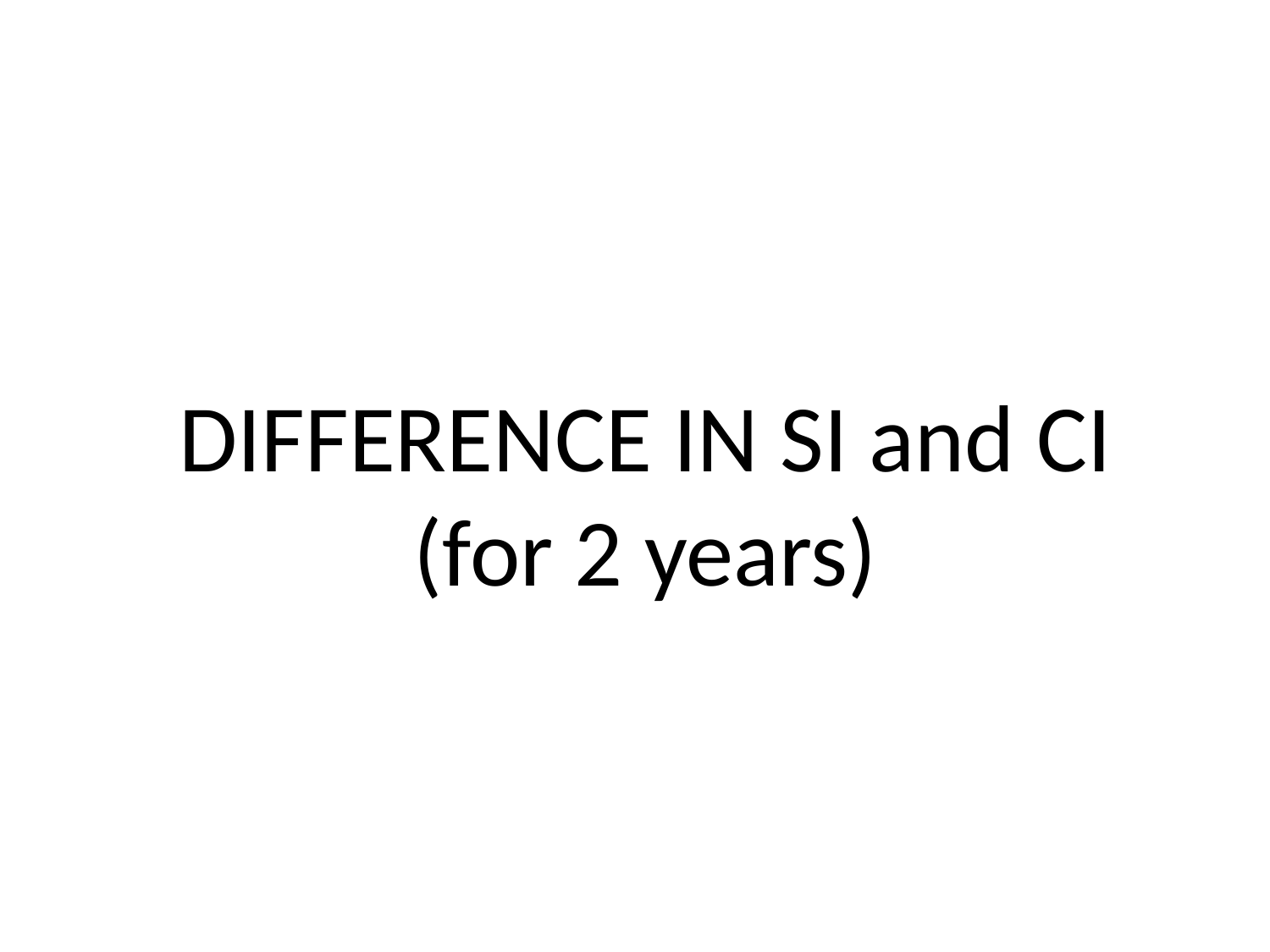

DIFFERENCE IN SI and CI
(for 2 years)